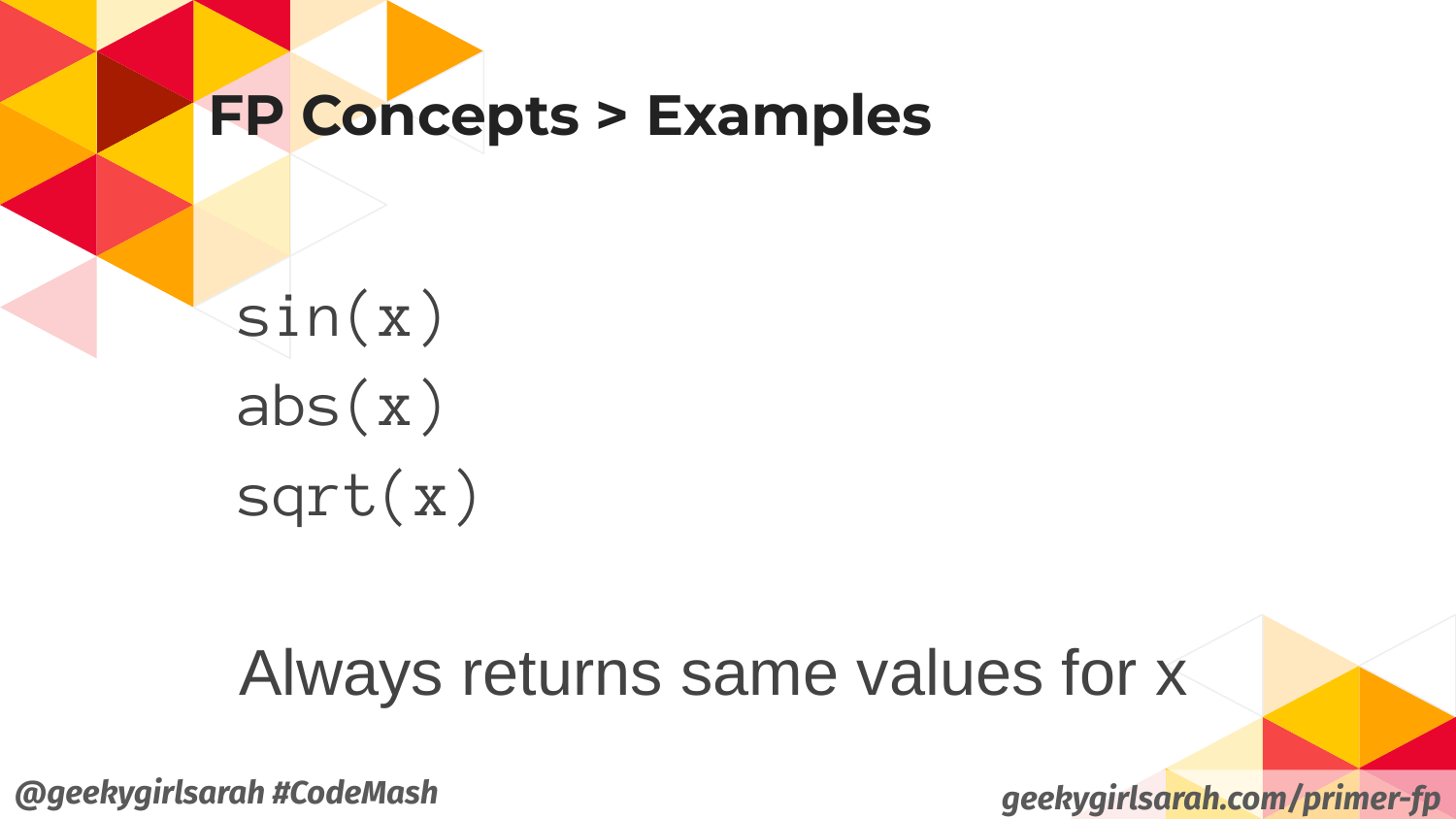

# FP Concepts > Examples
sin(x)
abs(x)
sqrt(x)

Always returns same values for x